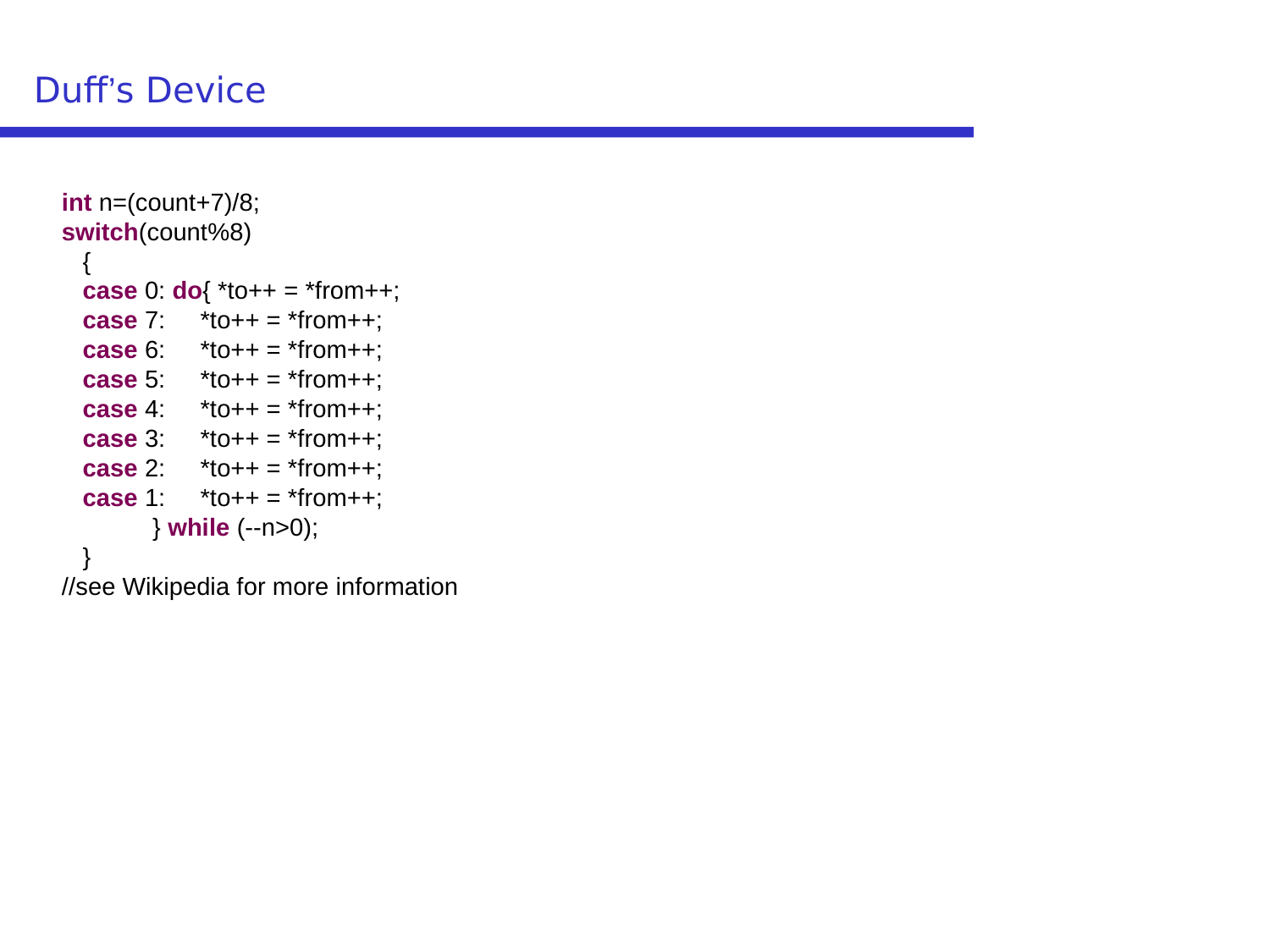

# Duff’s Device
    int n=(count+7)/8;
    switch(count%8)
       {
       case 0: do{ *to++ = *from++;
       case 7:     *to++ = *from++;
       case 6:     *to++ = *from++;
       case 5:     *to++ = *from++;
       case 4:     *to++ = *from++;
       case 3:     *to++ = *from++;
       case 2:     *to++ = *from++;
       case 1:     *to++ = *from++;
                 } while (--n>0);
       }
    //see Wikipedia for more information